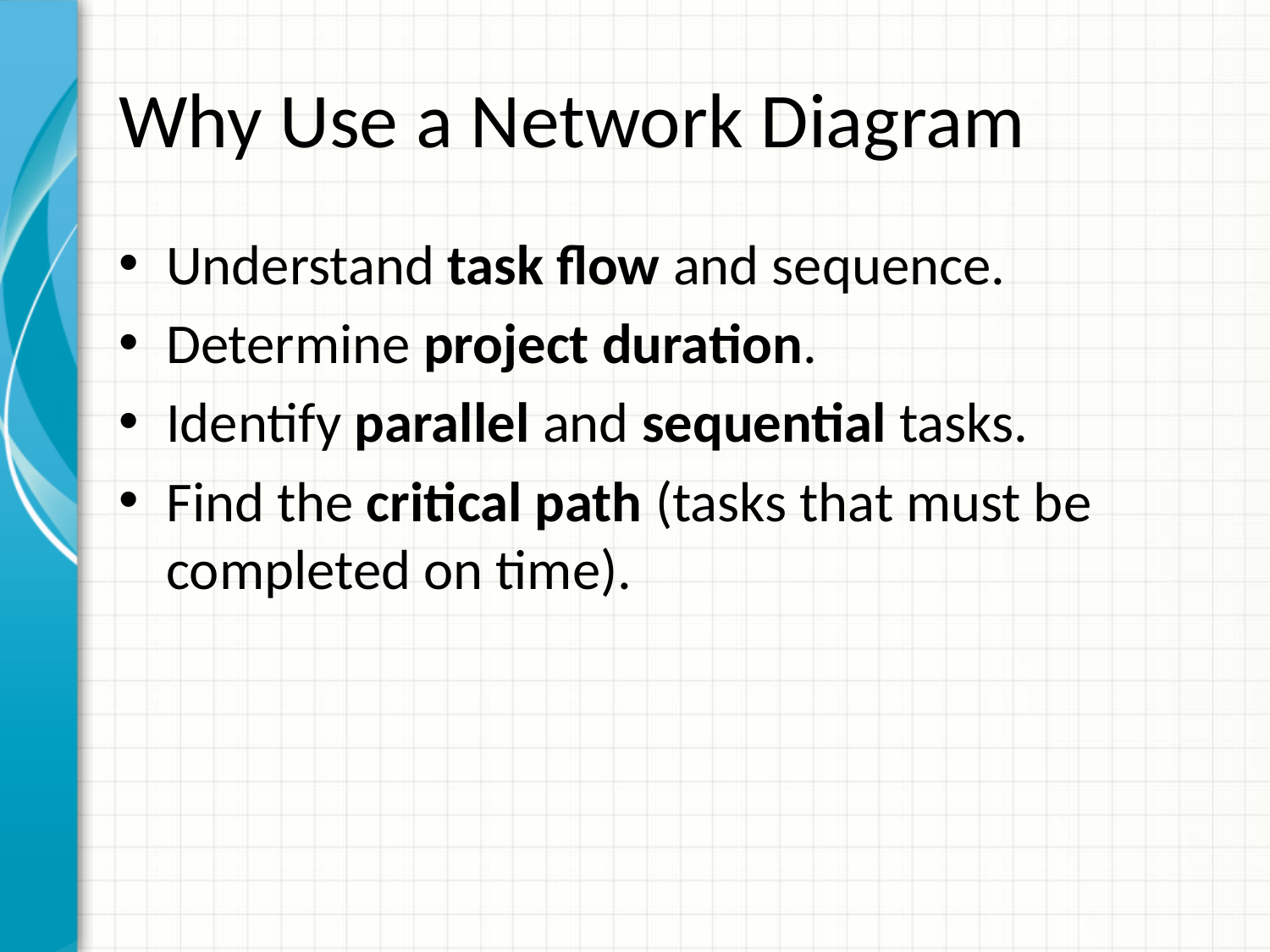

# Why Use a Network Diagram
Understand task flow and sequence.
Determine project duration.
Identify parallel and sequential tasks.
Find the critical path (tasks that must be completed on time).